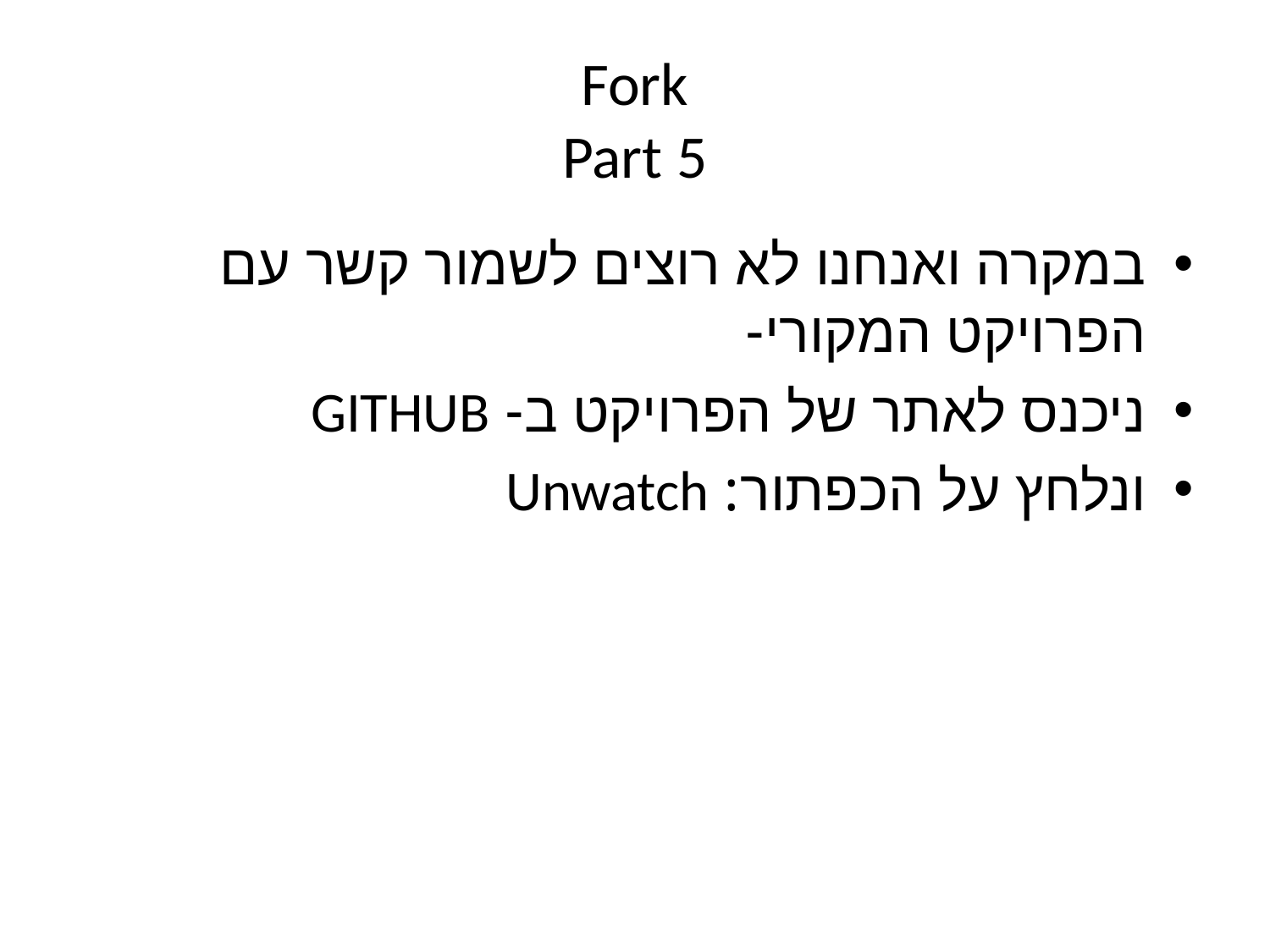

# Fork Part 5
במקרה ואנחנו לא רוצים לשמור קשר עם הפרויקט המקורי-
ניכנס לאתר של הפרויקט ב- GITHUB
ונלחץ על הכפתור: Unwatch